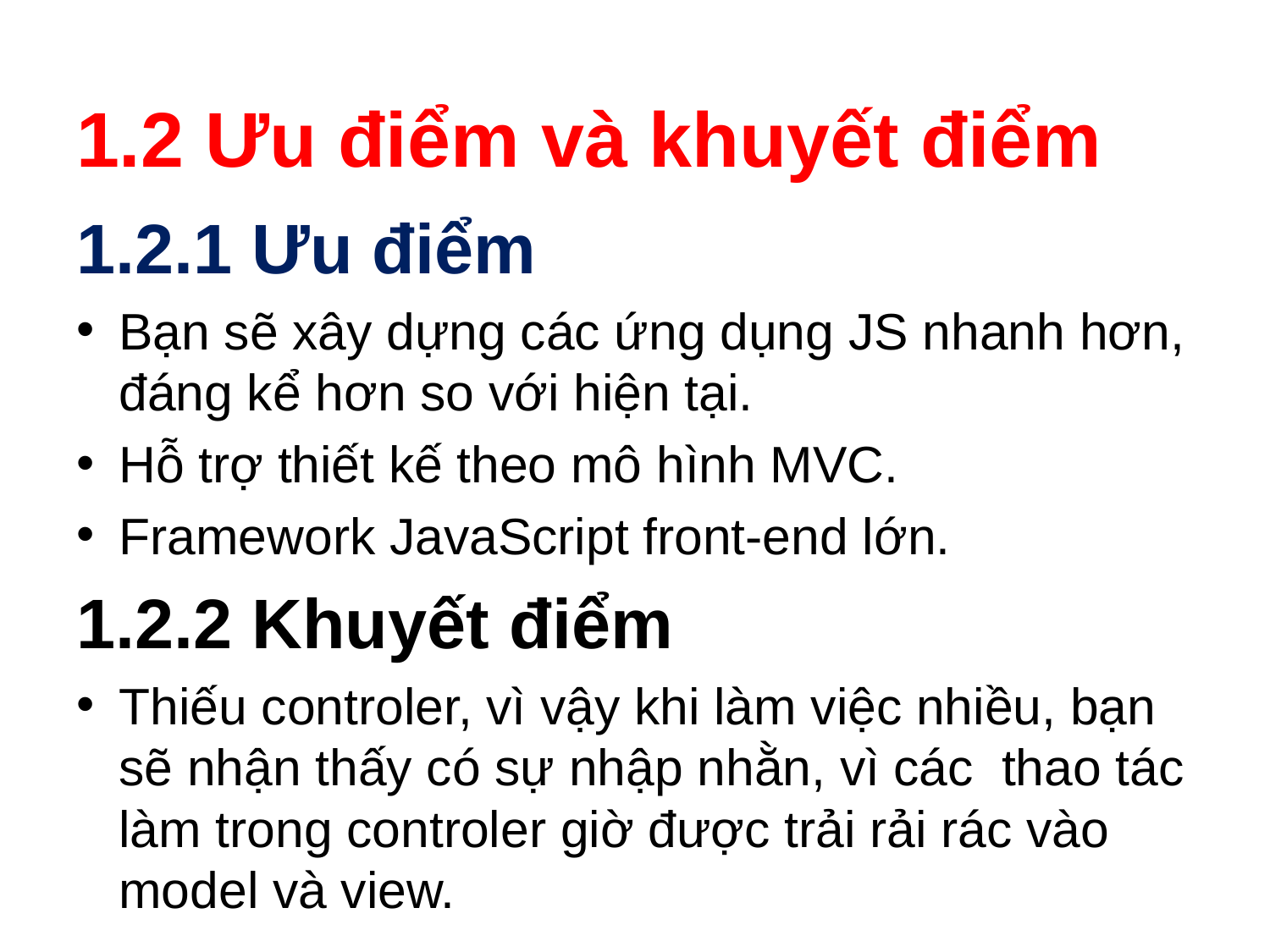

# 1.2 Ưu điểm và khuyết điểm
1.2.1 Ưu điểm
Bạn sẽ xây dựng các ứng dụng JS nhanh hơn, đáng kể hơn so với hiện tại.
Hỗ trợ thiết kế theo mô hình MVC.
Framework JavaScript front-end lớn.
1.2.2 Khuyết điểm
Thiếu controler, vì vậy khi làm việc nhiều, bạn sẽ nhận thấy có sự nhập nhằn, vì các  thao tác làm trong controler giờ được trải rải rác vào model và view.